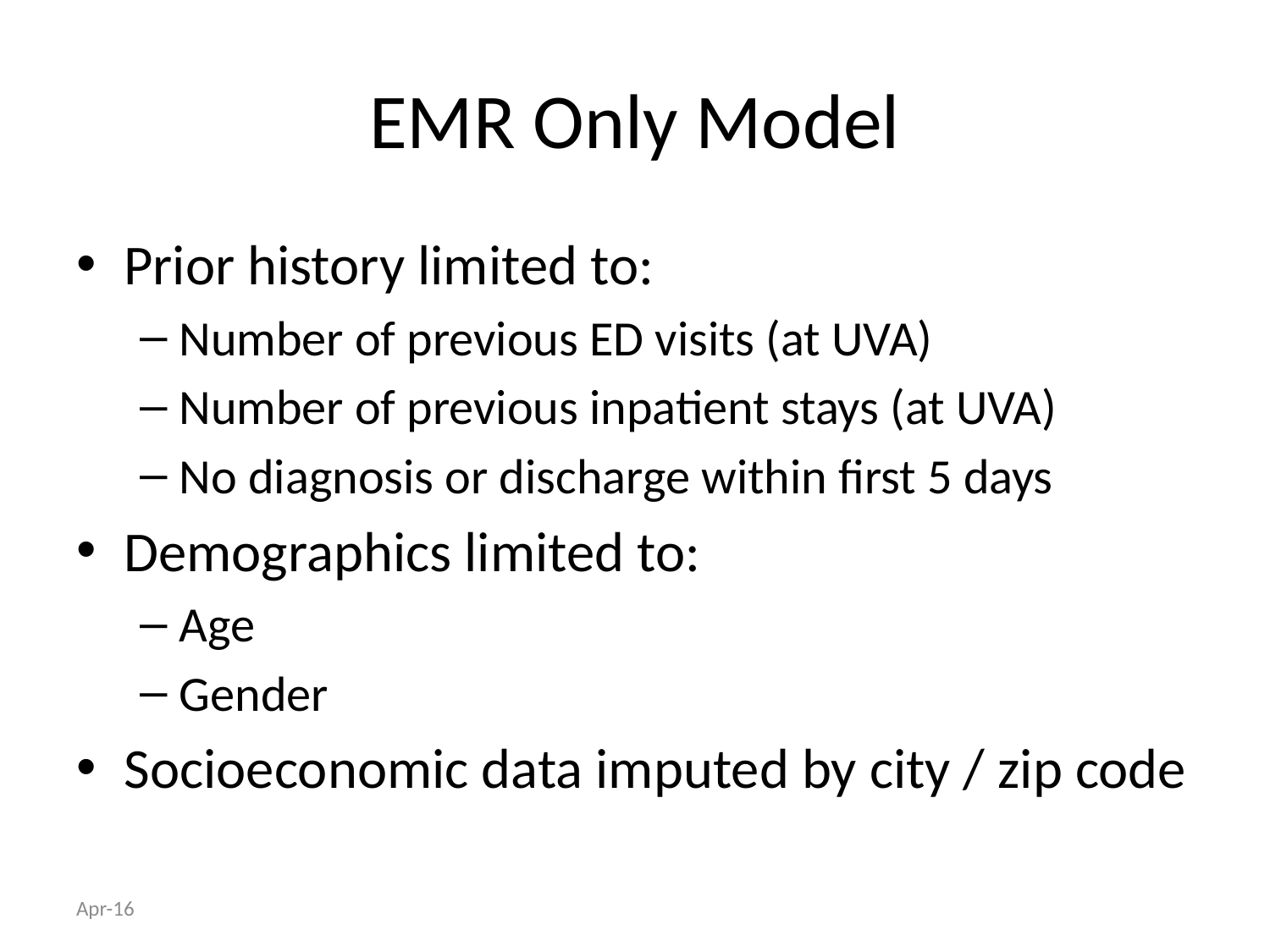

# EMR Only Model
Prior history limited to:
Number of previous ED visits (at UVA)
Number of previous inpatient stays (at UVA)
No diagnosis or discharge within first 5 days
Demographics limited to:
Age
Gender
Socioeconomic data imputed by city / zip code
Apr-16